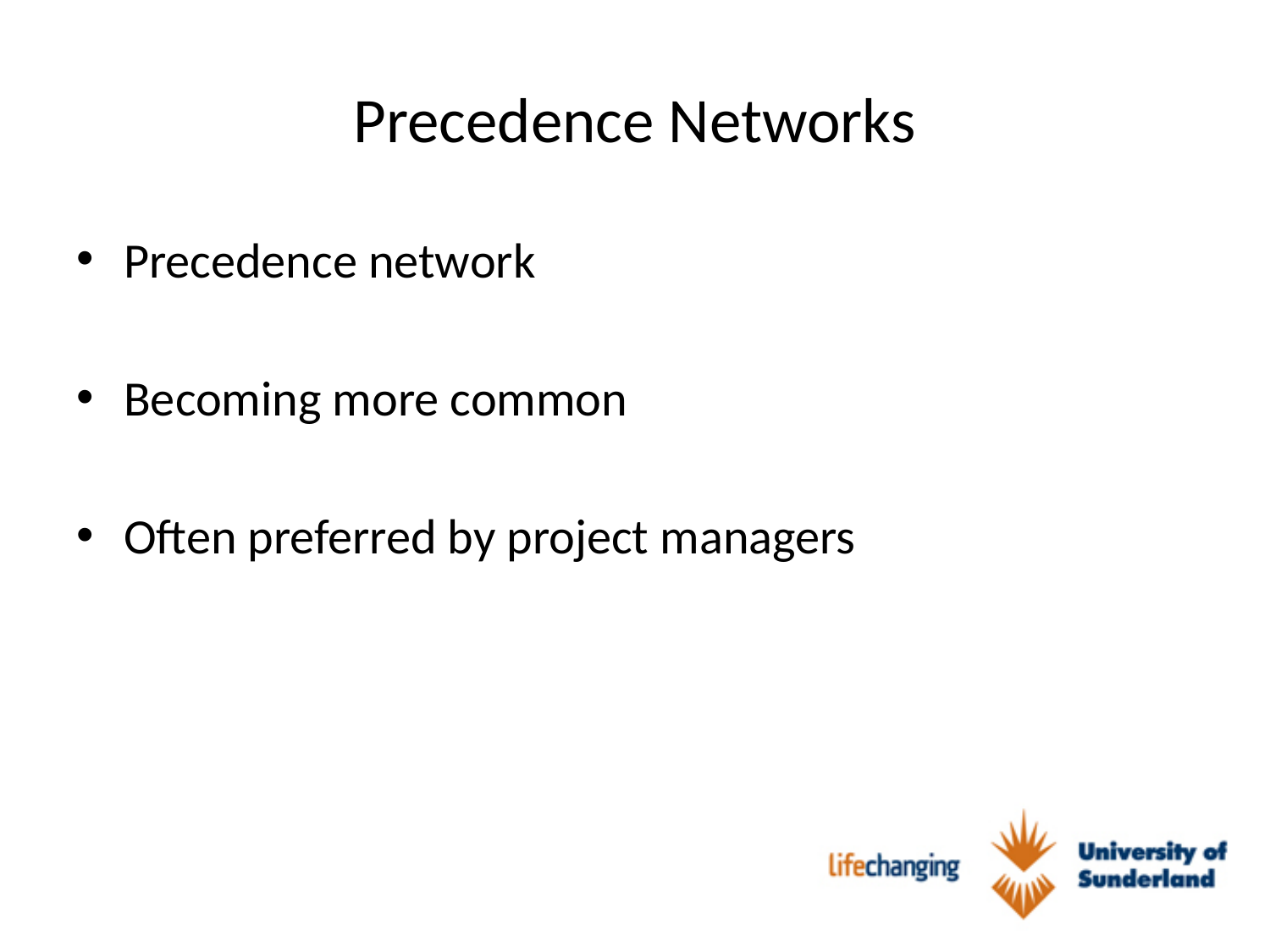

# Precedence Networks
Precedence network

Becoming more common

Often preferred by project managers